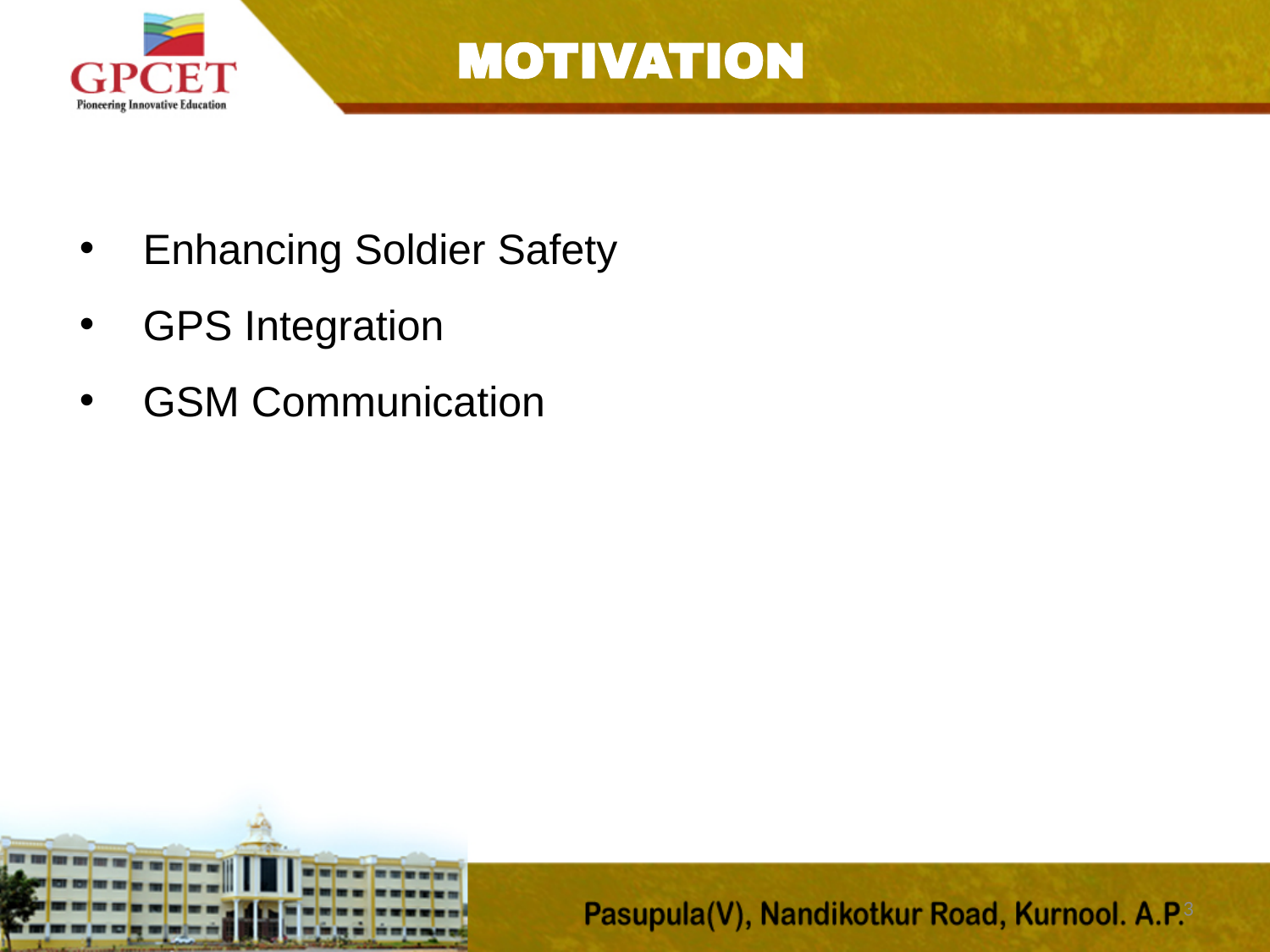

Motivation
Enhancing Soldier Safety
GPS Integration
GSM Communication
3